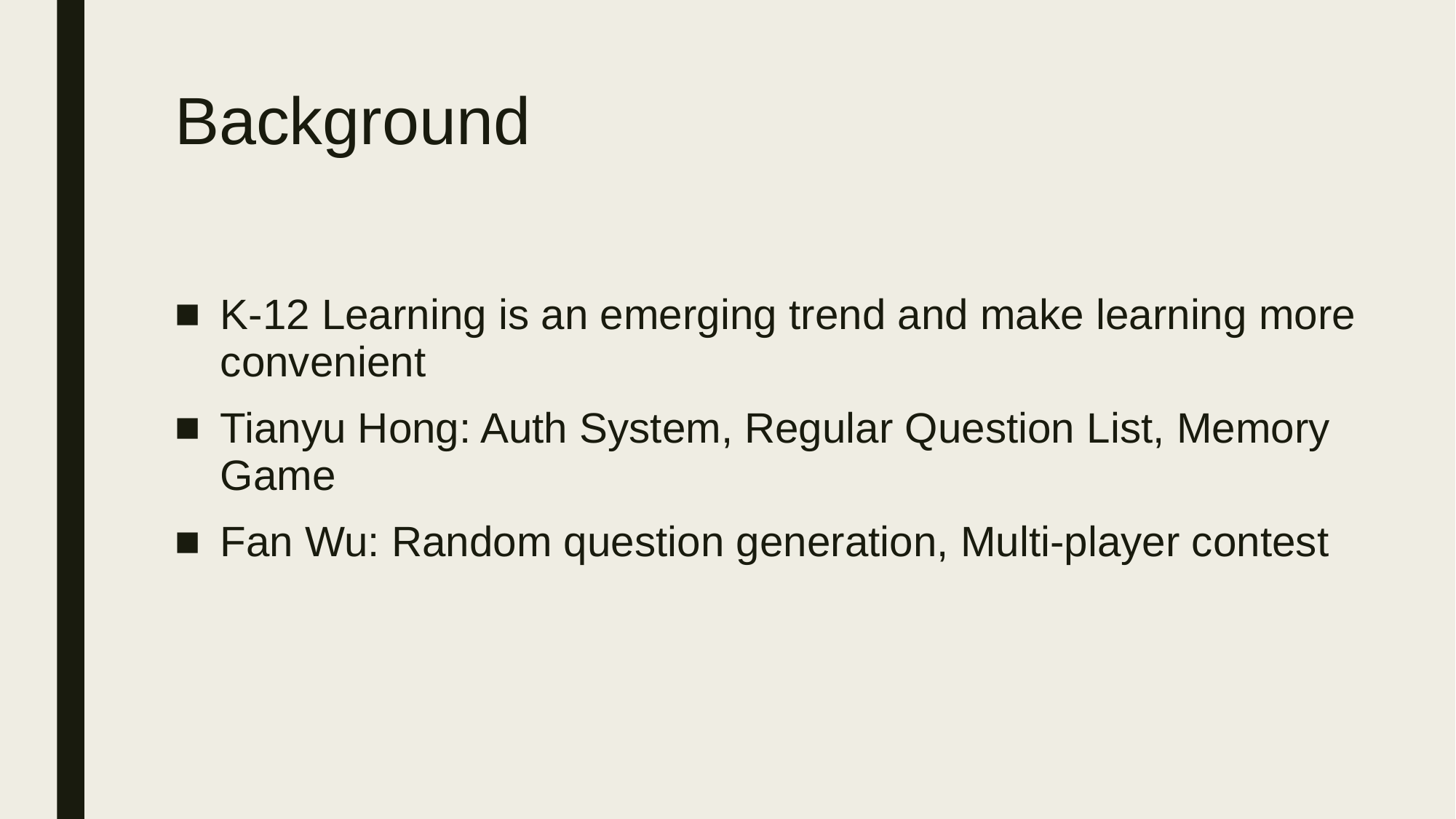

# Background
K-12 Learning is an emerging trend and make learning more convenient
Tianyu Hong: Auth System, Regular Question List, Memory Game
Fan Wu: Random question generation, Multi-player contest